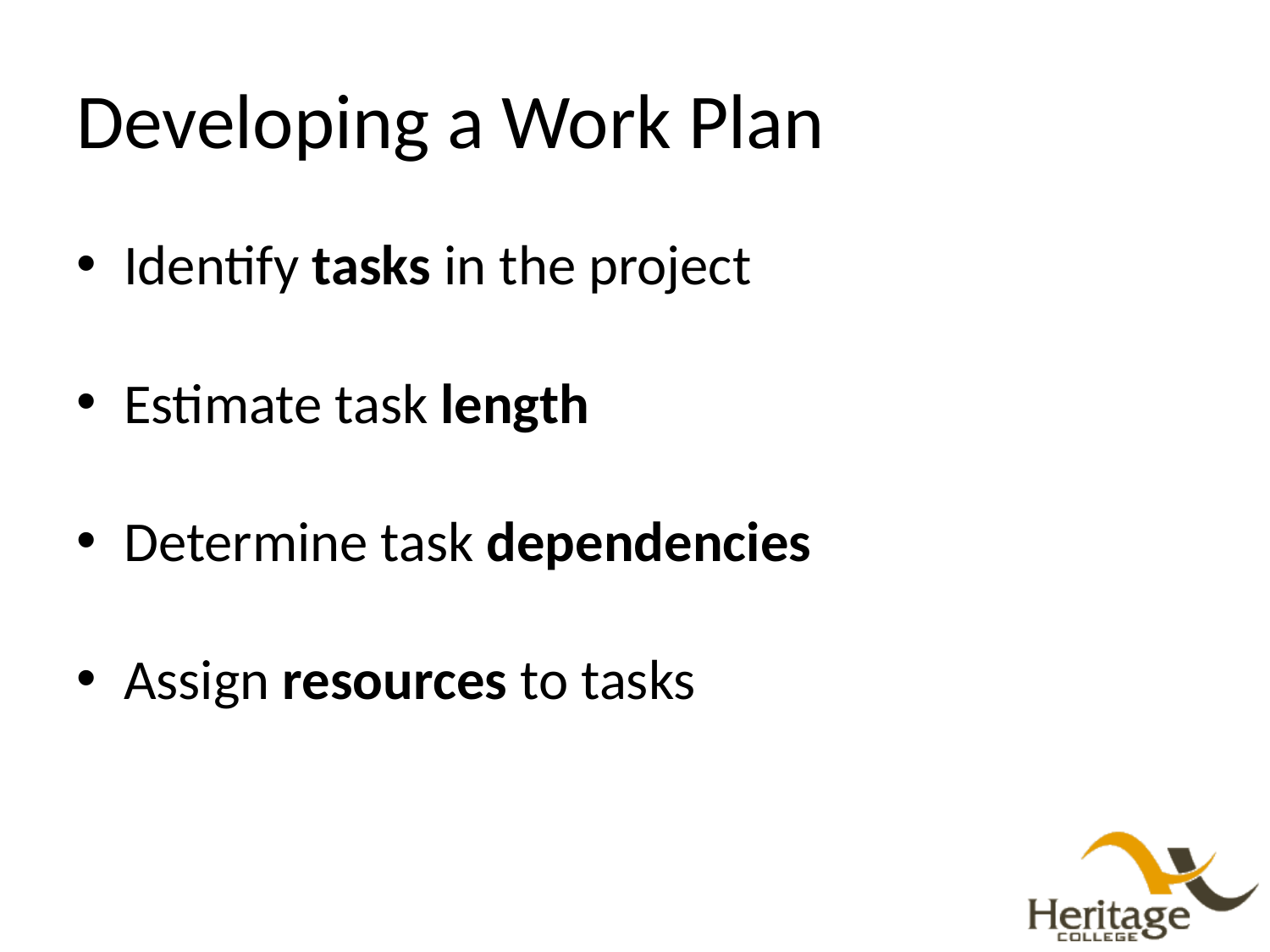

# Developing a Work Plan
Identify tasks in the project

Estimate task length

Determine task dependencies

Assign resources to tasks